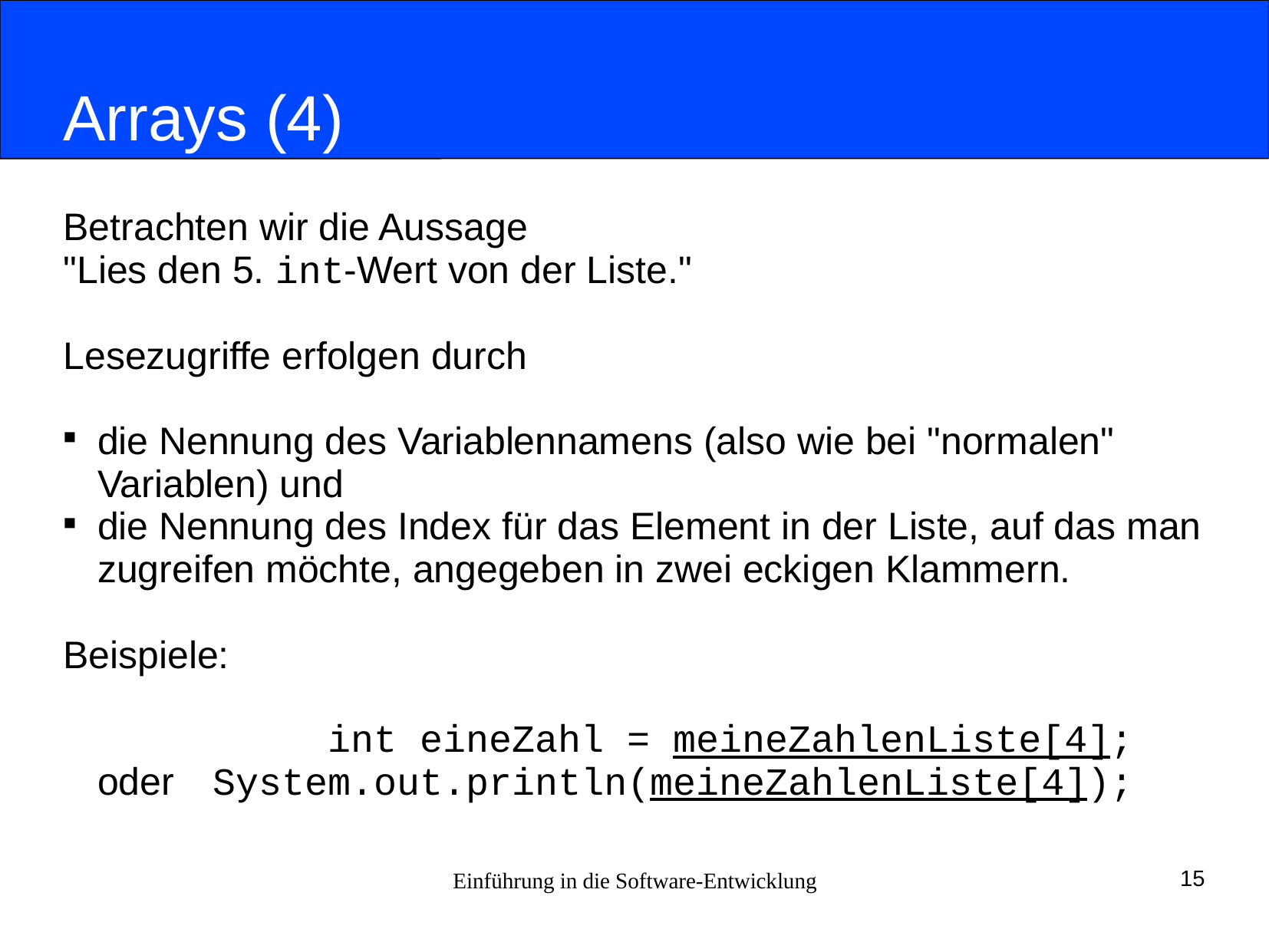

# Arrays (4)
Betrachten wir die Aussage
"Lies den 5. int-Wert von der Liste."

Lesezugriffe erfolgen durch

die Nennung des Variablennamens (also wie bei "normalen" Variablen) und
die Nennung des Index für das Element in der Liste, auf das man zugreifen möchte, angegeben in zwei eckigen Klammern.
Beispiele:

			int eineZahl = meineZahlenListe[4];
	oder	System.out.println(meineZahlenListe[4]);

Einführung in die Software-Entwicklung
15